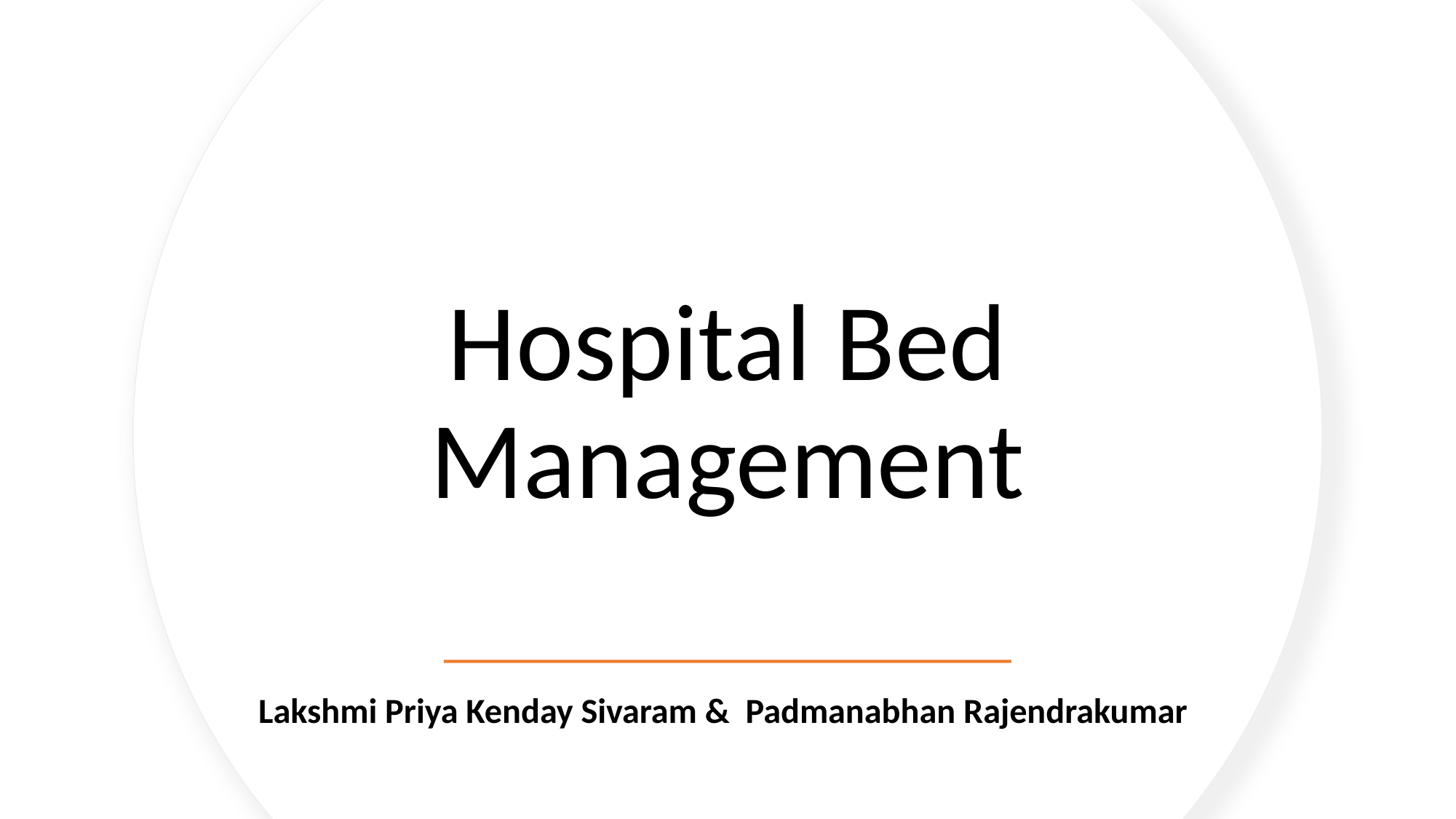

# Hospital Bed Management

Lakshmi Priya Kenday Sivaram &  Padmanabhan Rajendrakumar